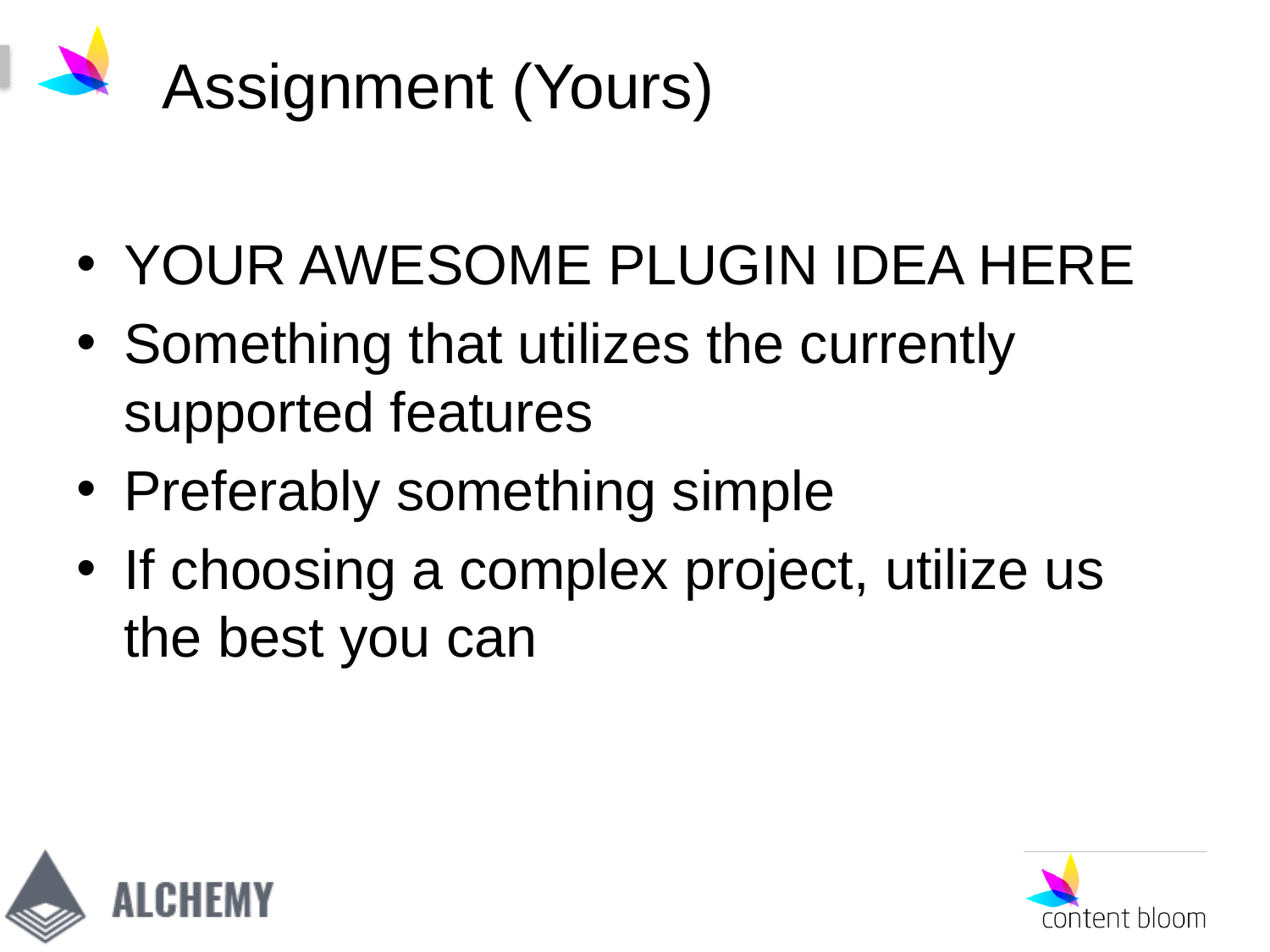

# Assignment (Yours)
YOUR AWESOME PLUGIN IDEA HERE
Something that utilizes the currently supported features
Preferably something simple
If choosing a complex project, utilize us the best you can